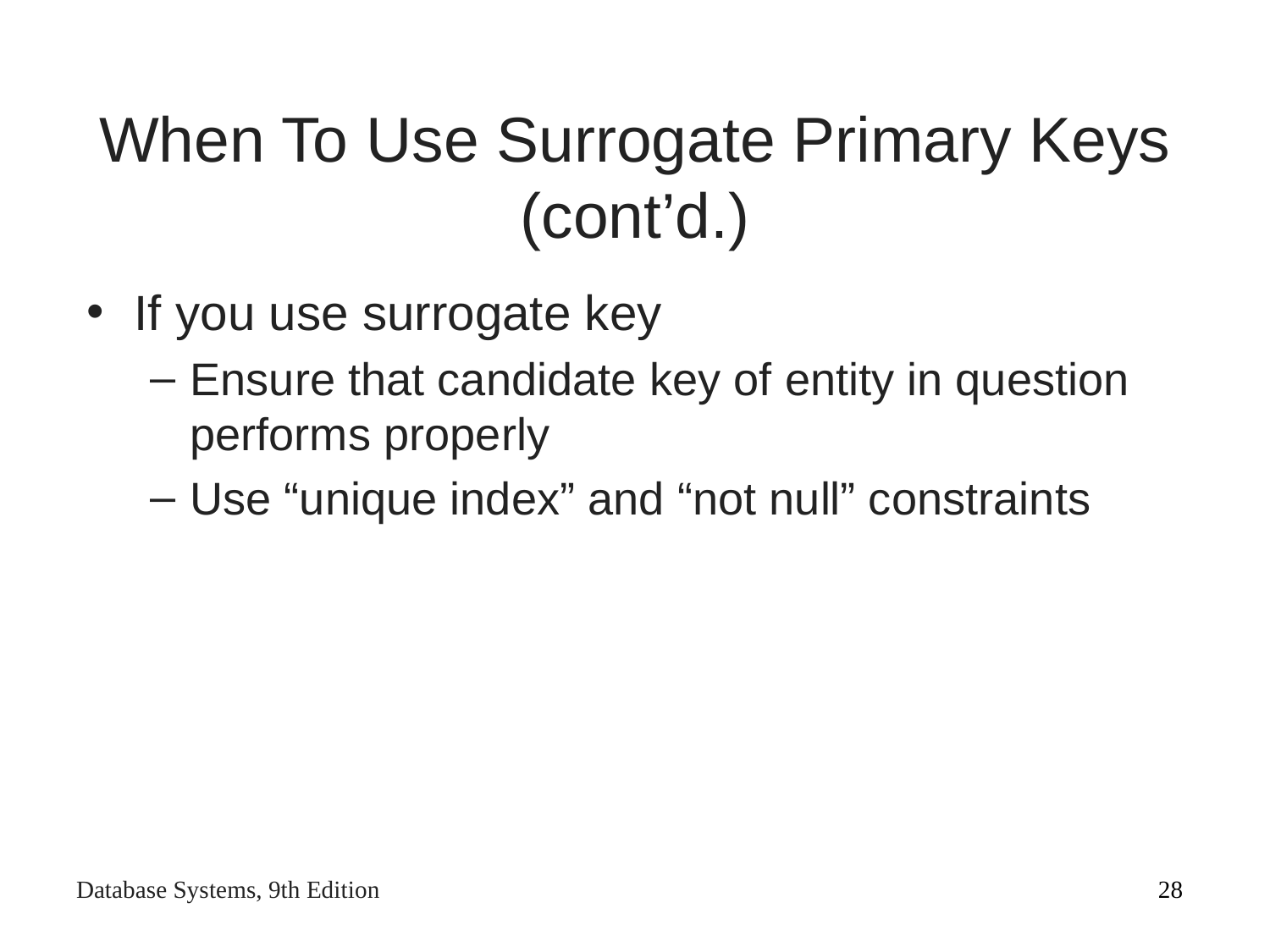

# When To Use Surrogate Primary Keys (cont’d.)
If you use surrogate key
Ensure that candidate key of entity in question performs properly
Use “unique index” and “not null” constraints
28
Database Systems, 9th Edition